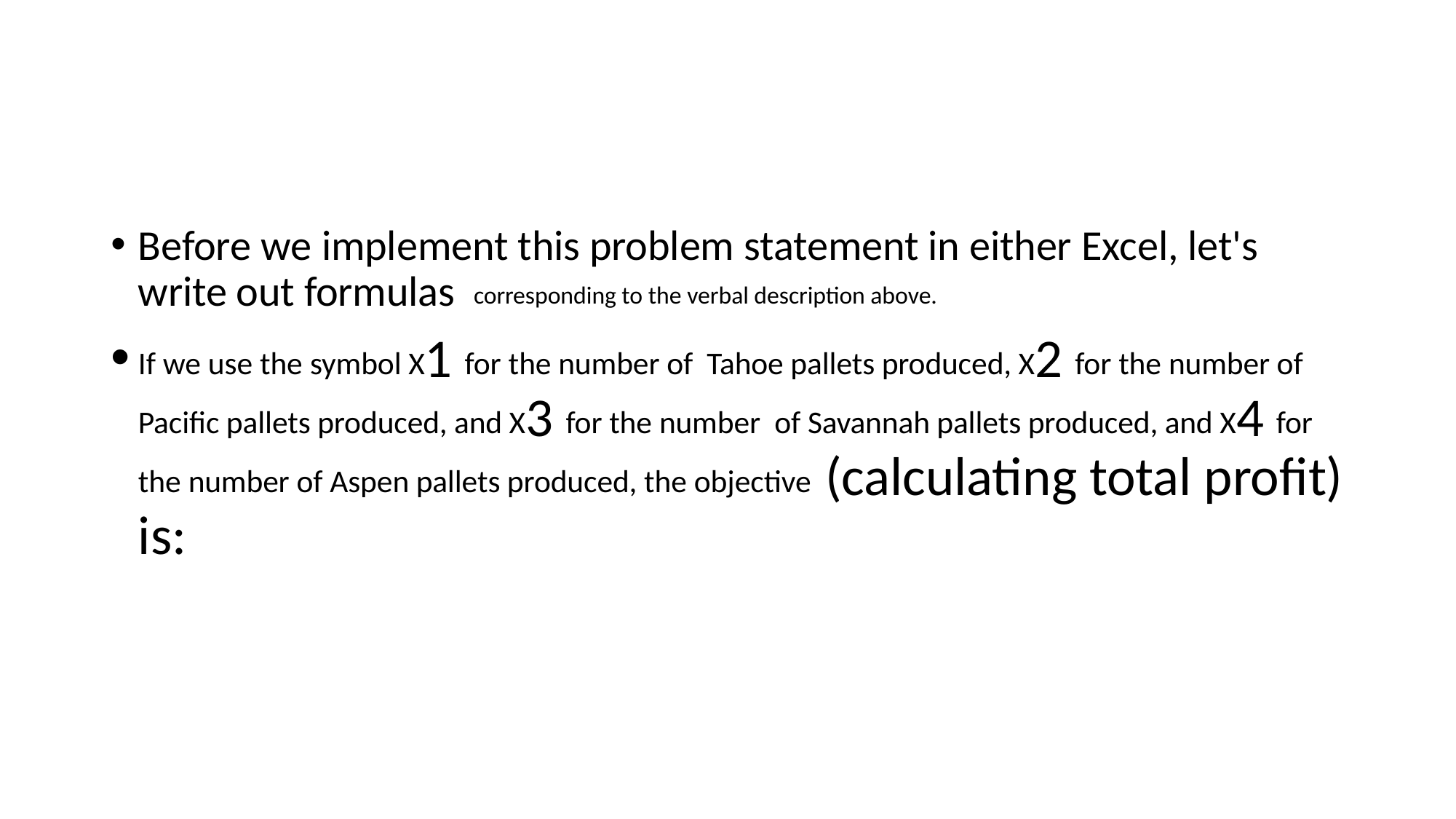

#
Before we implement this problem statement in either Excel, let's write out formulas  corresponding to the verbal description above.
If we use the symbol X1 for the number of  Tahoe pallets produced, X2 for the number of Pacific pallets produced, and X3 for the number  of Savannah pallets produced, and X4 for the number of Aspen pallets produced, the objective  (calculating total profit) is: